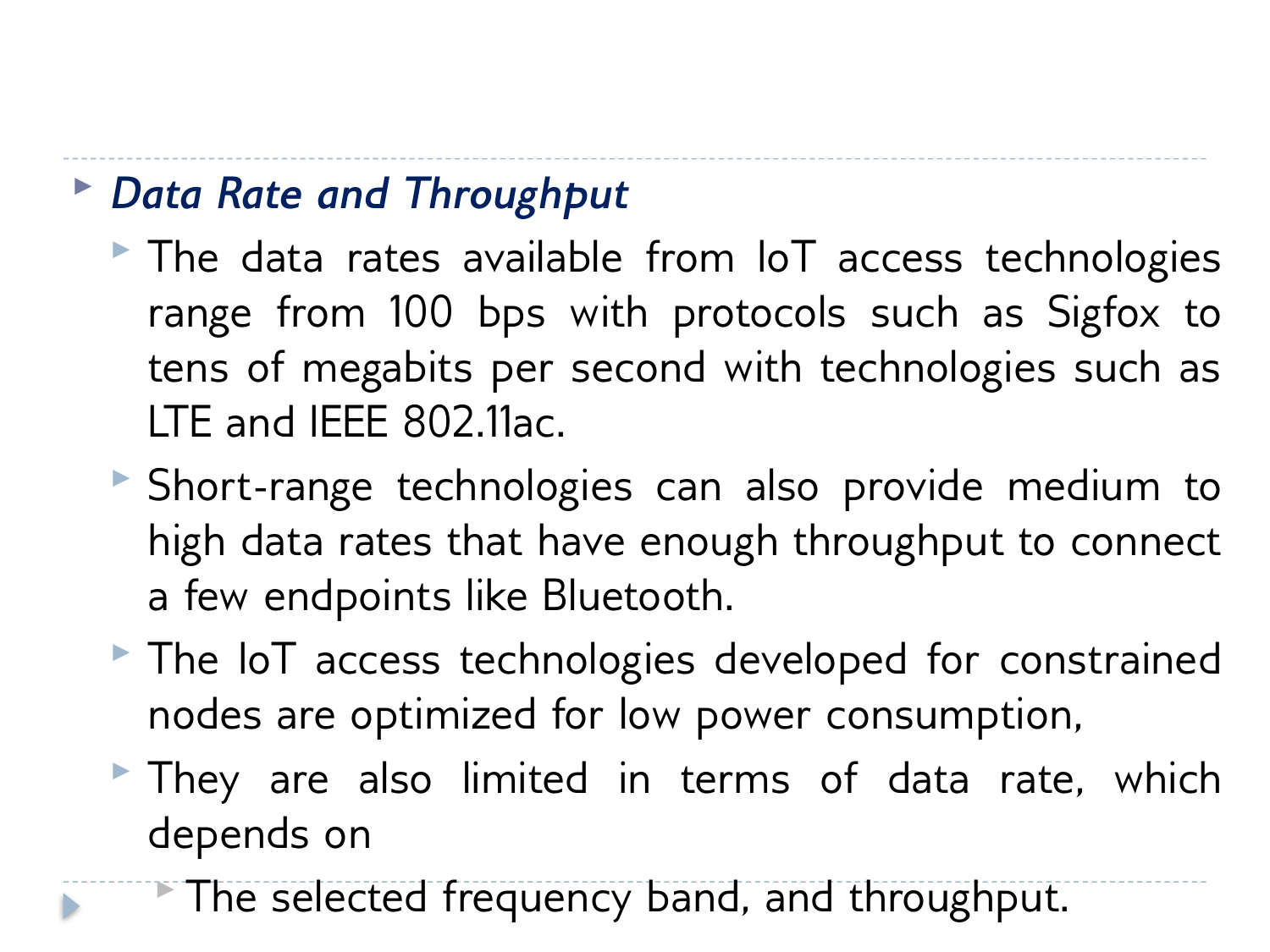

Data Rate and Throughput
The data rates available from IoT access technologies range from 100 bps with protocols such as Sigfox to tens of megabits per second with technologies such as LTE and IEEE 802.11ac.
Short-range technologies can also provide medium to high data rates that have enough throughput to connect a few endpoints like Bluetooth.
The IoT access technologies developed for constrained nodes are optimized for low power consumption,
They are also limited in terms of data rate, which depends on
The selected frequency band, and throughput.